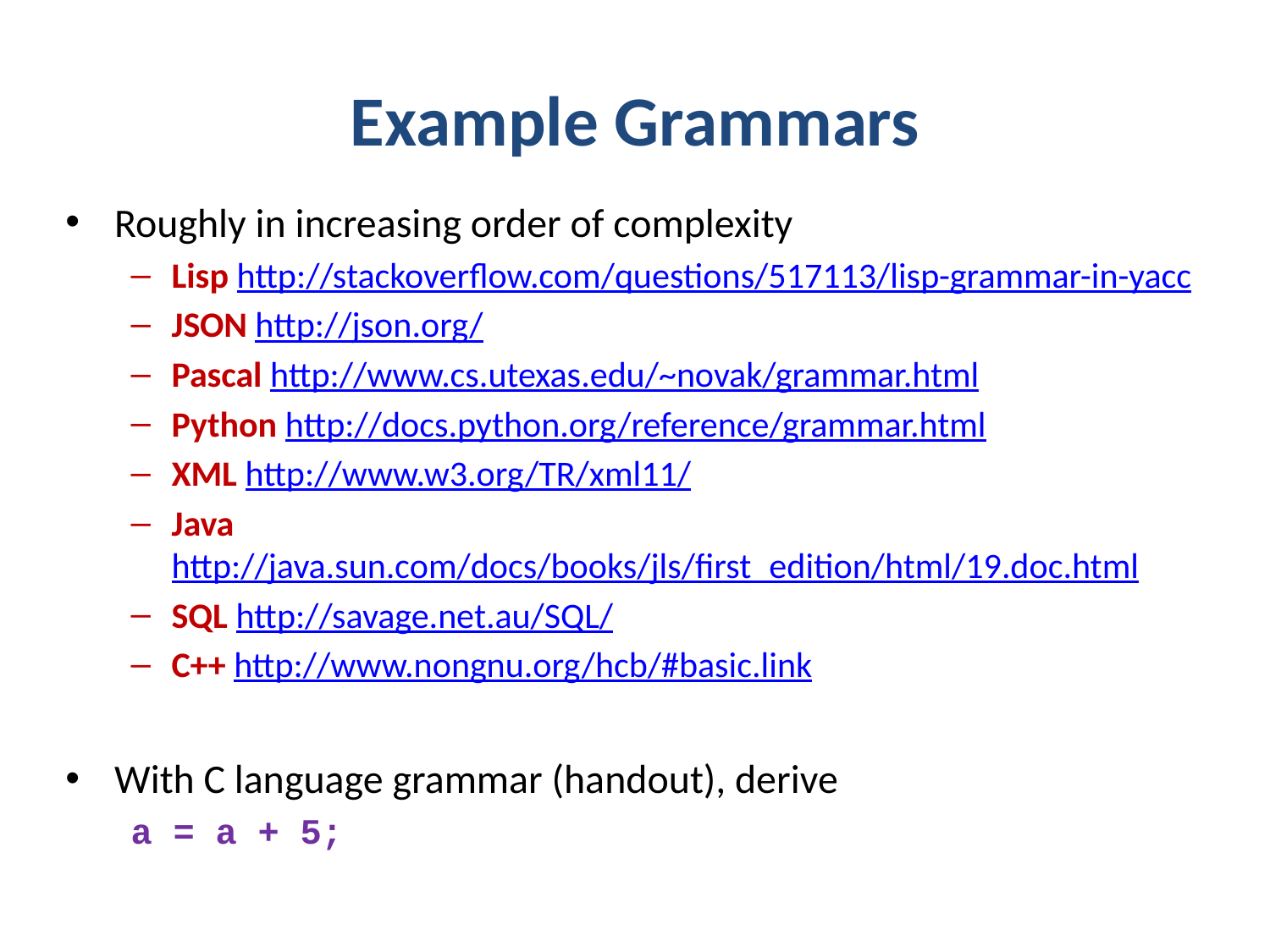

# Example Grammars
Roughly in increasing order of complexity
Lisp http://stackoverflow.com/questions/517113/lisp-grammar-in-yacc
JSON http://json.org/
Pascal http://www.cs.utexas.edu/~novak/grammar.html
Python http://docs.python.org/reference/grammar.html
XML http://www.w3.org/TR/xml11/
Java http://java.sun.com/docs/books/jls/first_edition/html/19.doc.html
SQL http://savage.net.au/SQL/
C++ http://www.nongnu.org/hcb/#basic.link

With C language grammar (handout), derive
a = a + 5;